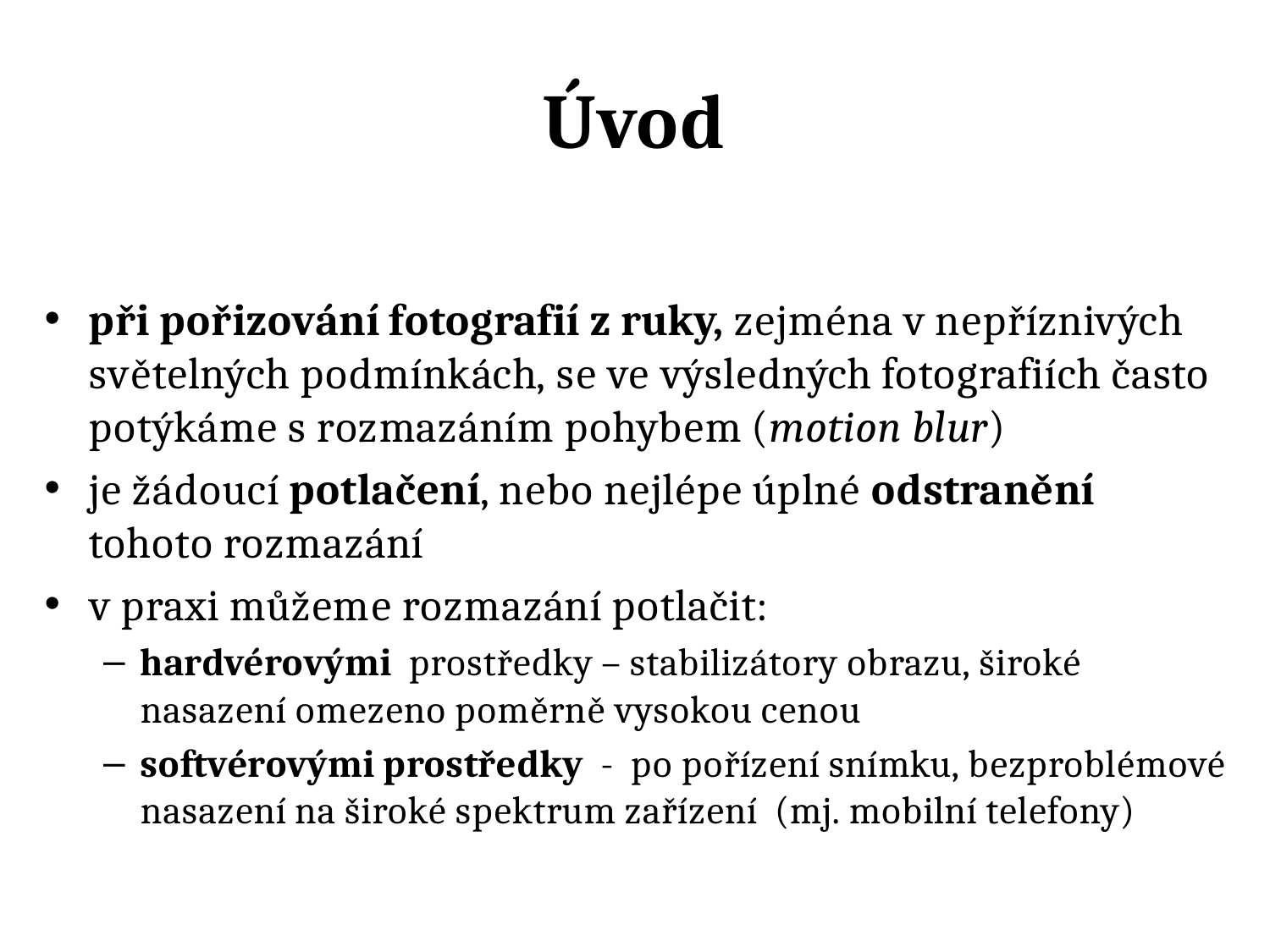

# Úvod

při pořizování fotografií z ruky, zejména v nepříznivých světelných podmínkách, se ve výsledných fotografiích často potýkáme s rozmazáním pohybem (motion blur)
je žádoucí potlačení, nebo nejlépe úplné odstranění tohoto rozmazání
v praxi můžeme rozmazání potlačit:
hardvérovými  prostředky – stabilizátory obrazu, široké nasazení omezeno poměrně vysokou cenou
softvérovými prostředky  -  po pořízení snímku, bezproblémové nasazení na široké spektrum zařízení  (mj. mobilní telefony)